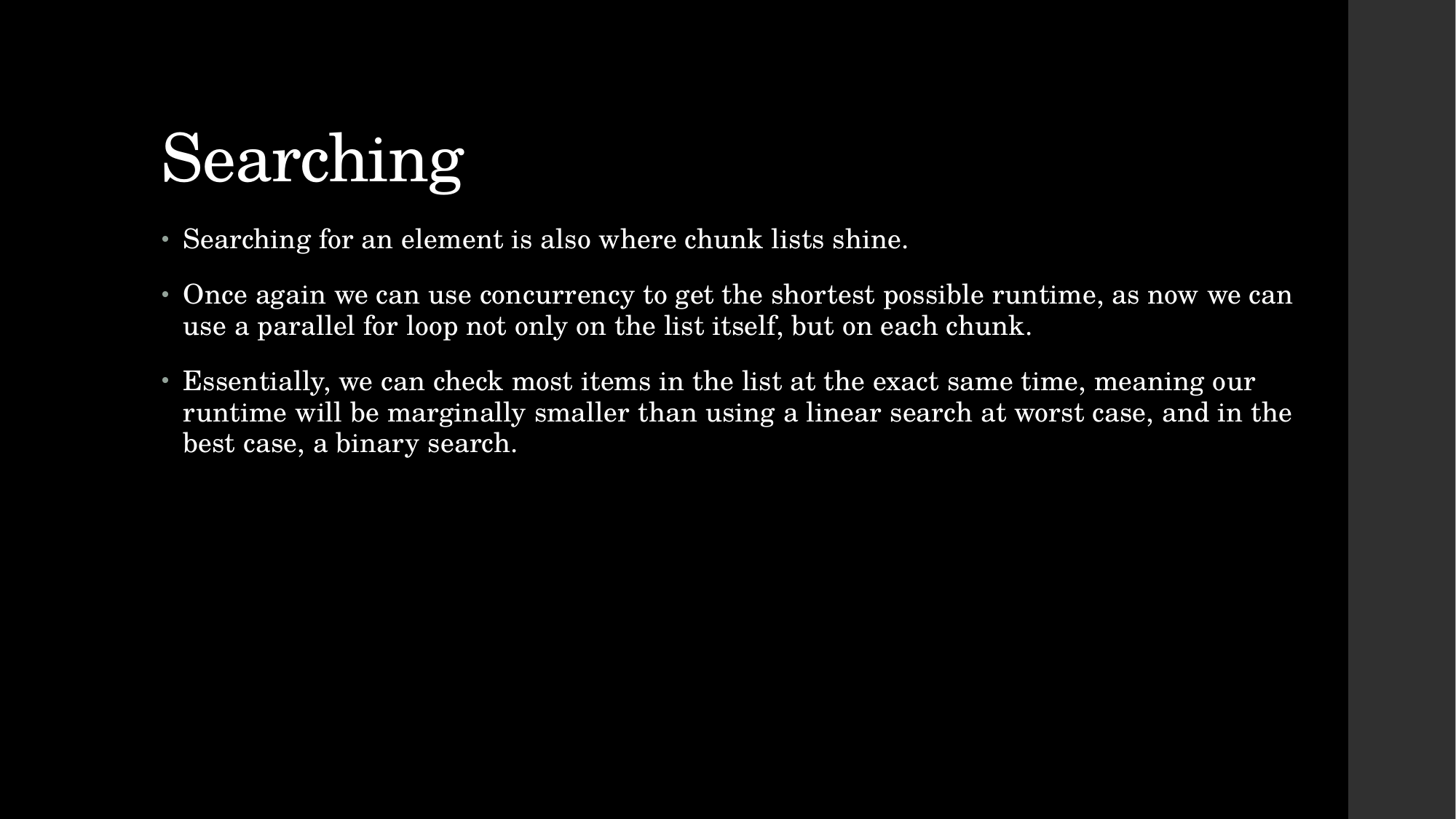

# Searching
Searching for an element is also where chunk lists shine.
Once again we can use concurrency to get the shortest possible runtime, as now we can use a parallel for loop not only on the list itself, but on each chunk.
Essentially, we can check most items in the list at the exact same time, meaning our runtime will be marginally smaller than using a linear search at worst case, and in the best case, a binary search.